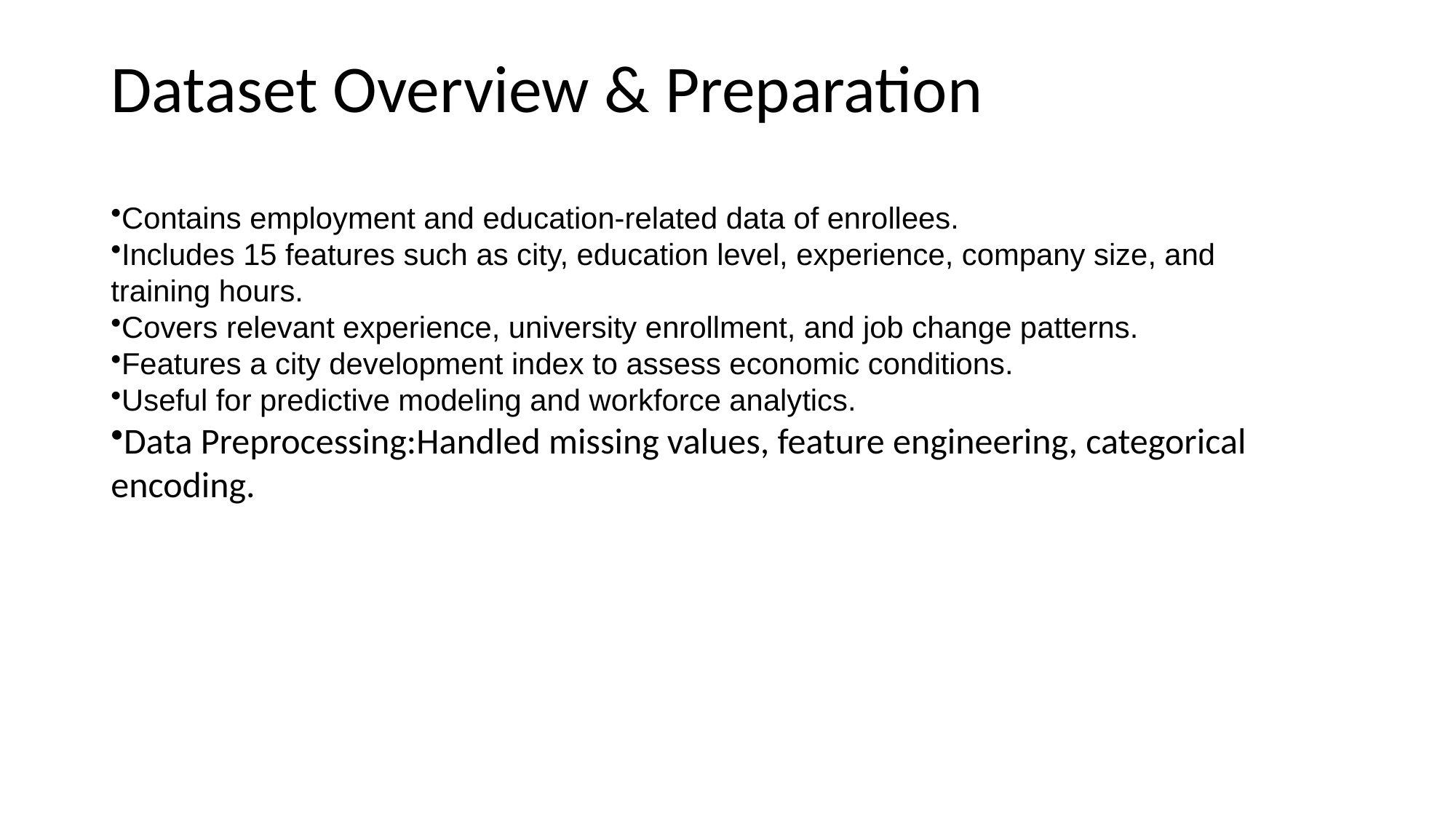

# Dataset Overview & Preparation
Contains employment and education-related data of enrollees.
Includes 15 features such as city, education level, experience, company size, and training hours.
Covers relevant experience, university enrollment, and job change patterns.
Features a city development index to assess economic conditions.
Useful for predictive modeling and workforce analytics.
Data Preprocessing:Handled missing values, feature engineering, categorical encoding.